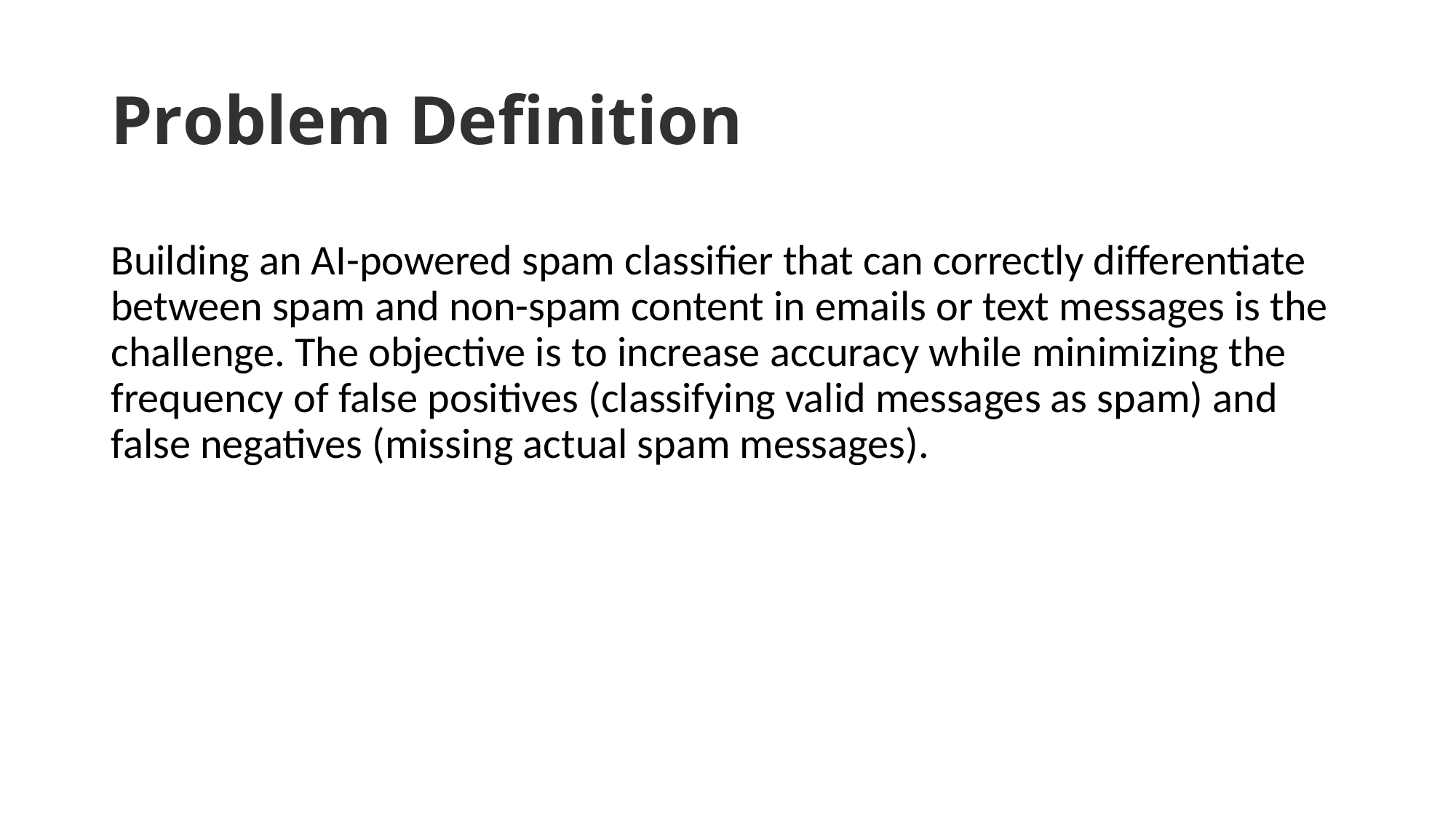

# Problem Definition
Building an AI-powered spam classifier that can correctly differentiate between spam and non-spam content in emails or text messages is the challenge. The objective is to increase accuracy while minimizing the frequency of false positives (classifying valid messages as spam) and false negatives (missing actual spam messages).